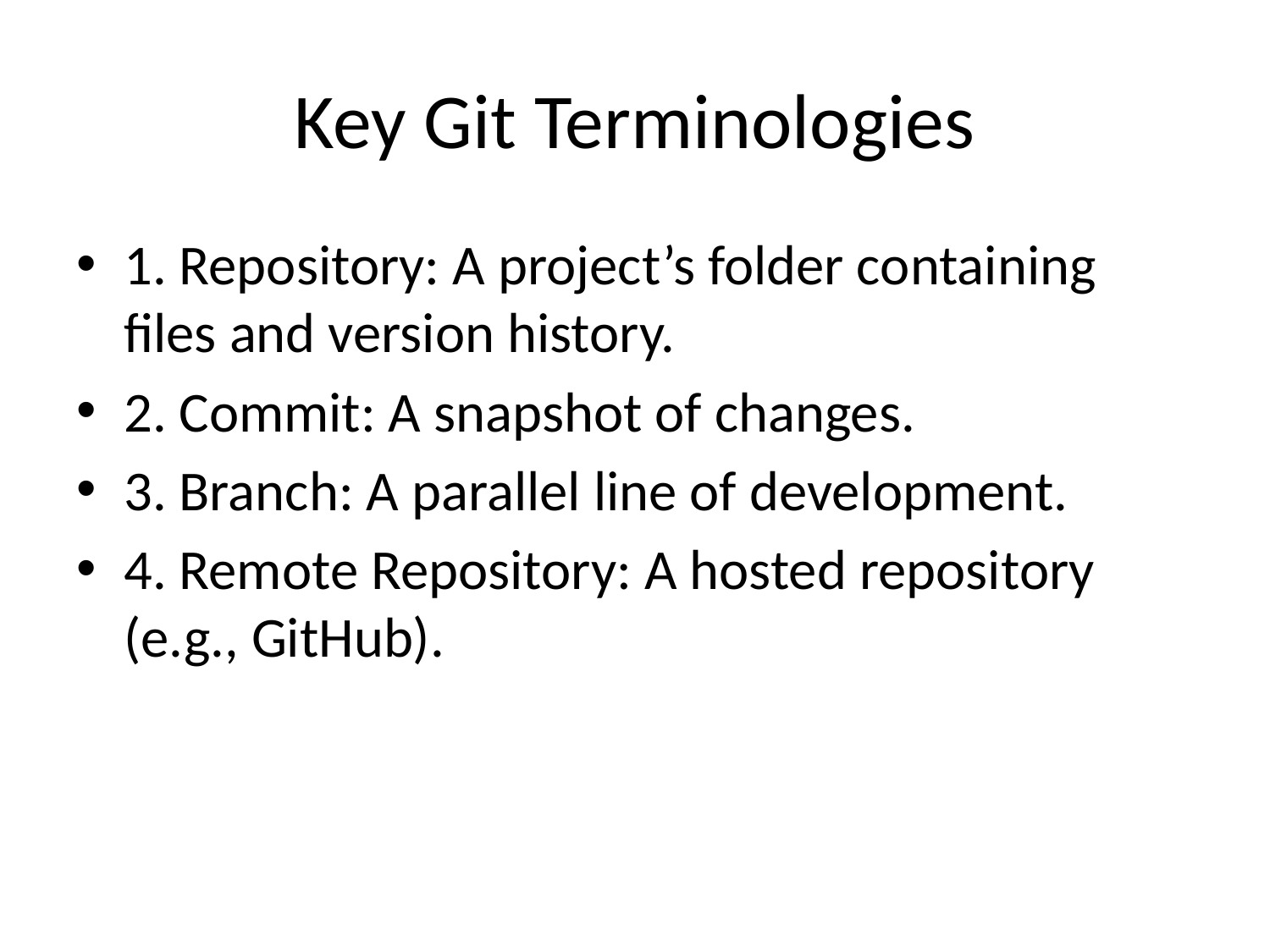

# Key Git Terminologies
1. Repository: A project’s folder containing files and version history.
2. Commit: A snapshot of changes.
3. Branch: A parallel line of development.
4. Remote Repository: A hosted repository (e.g., GitHub).